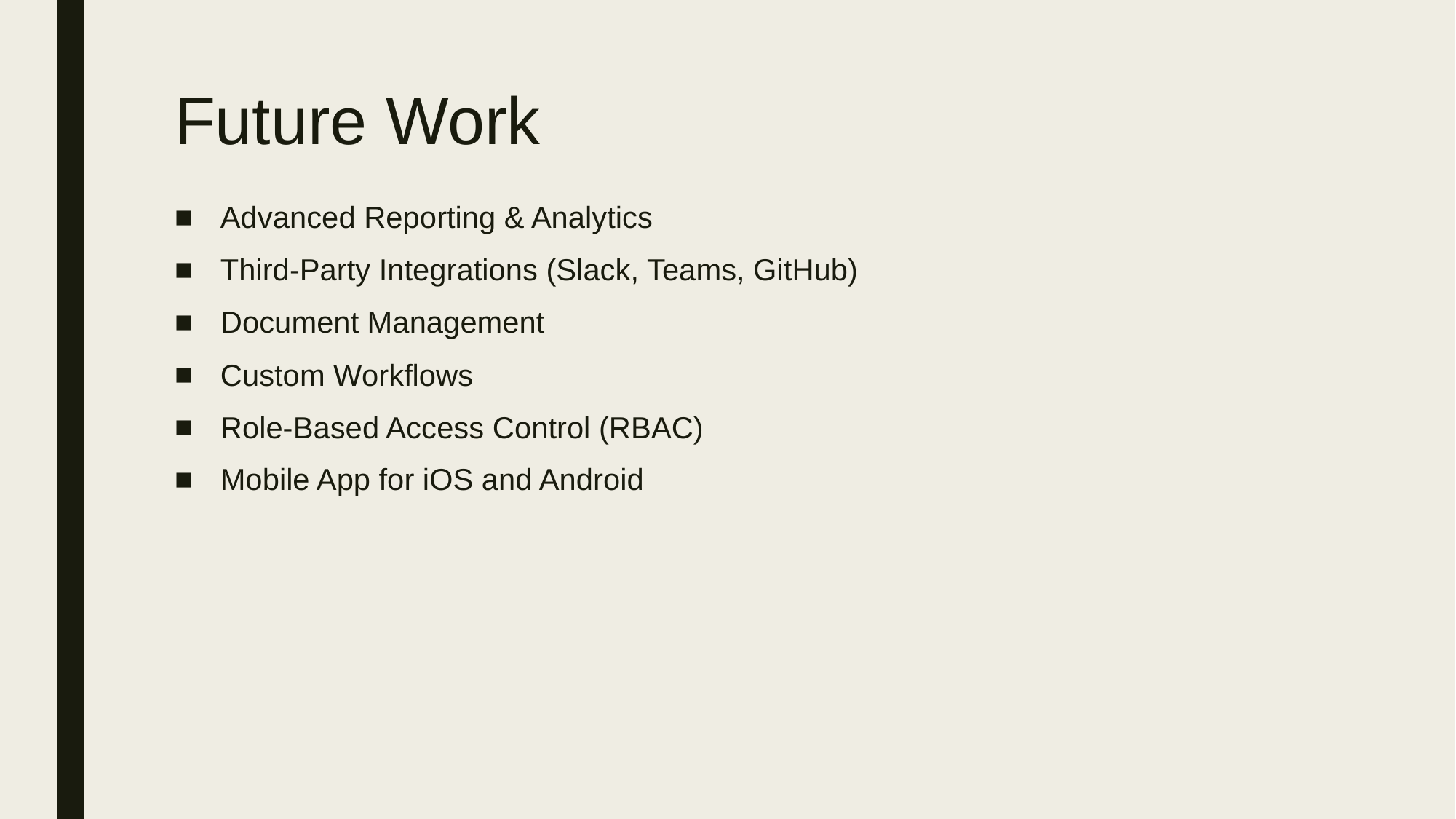

# Future Work
Advanced Reporting & Analytics
Third-Party Integrations (Slack, Teams, GitHub)
Document Management
Custom Workflows
Role-Based Access Control (RBAC)
Mobile App for iOS and Android